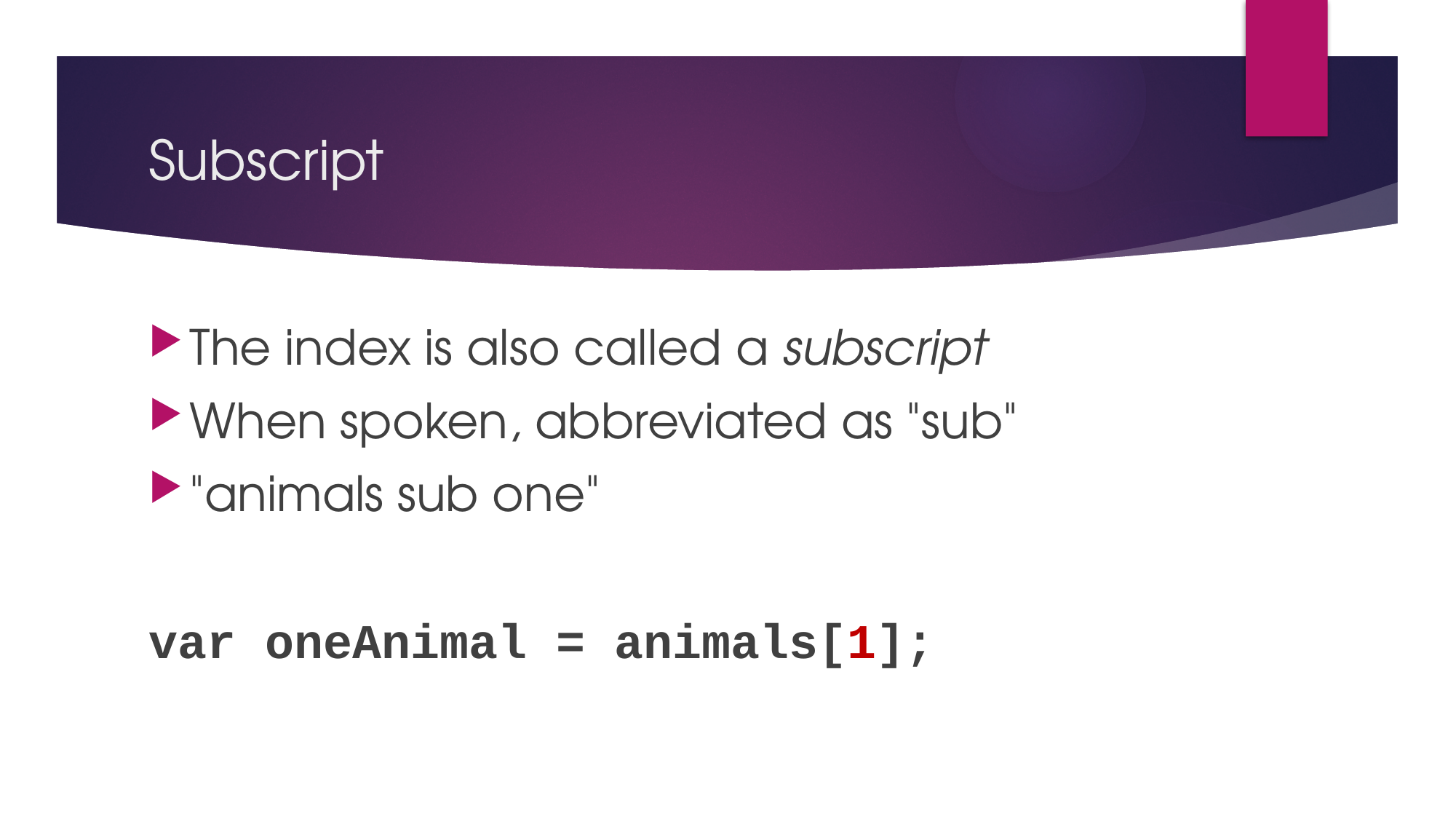

# Subscript
The index is also called a subscript
When spoken, abbreviated as "sub"
"animals sub one"

var oneAnimal = animals[1];